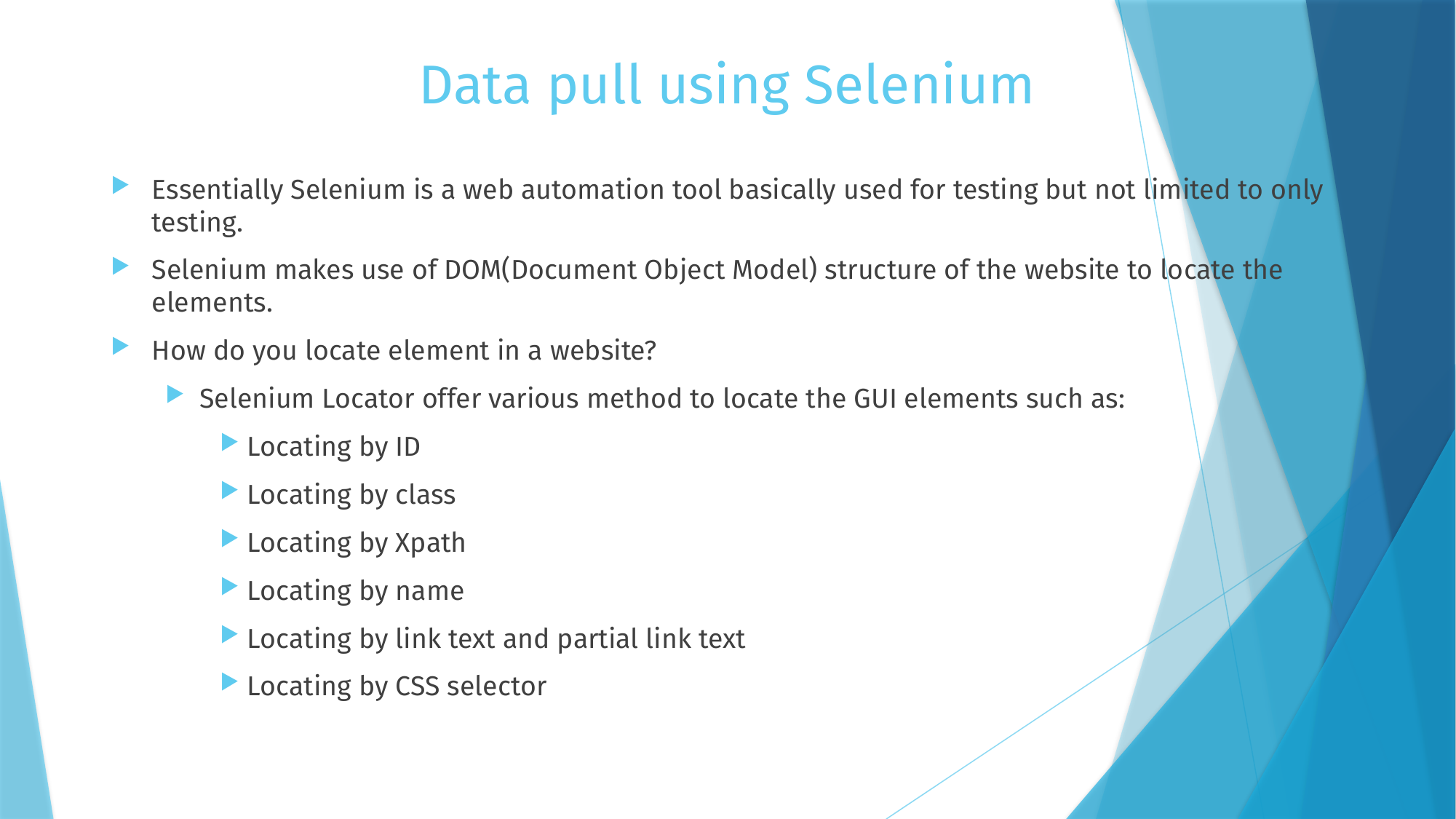

# Data pull using Selenium
Essentially Selenium is a web automation tool basically used for testing but not limited to only testing.
Selenium makes use of DOM(Document Object Model) structure of the website to locate the elements.
How do you locate element in a website?
Selenium Locator offer various method to locate the GUI elements such as:
Locating by ID
Locating by class
Locating by Xpath
Locating by name
Locating by link text and partial link text
Locating by CSS selector